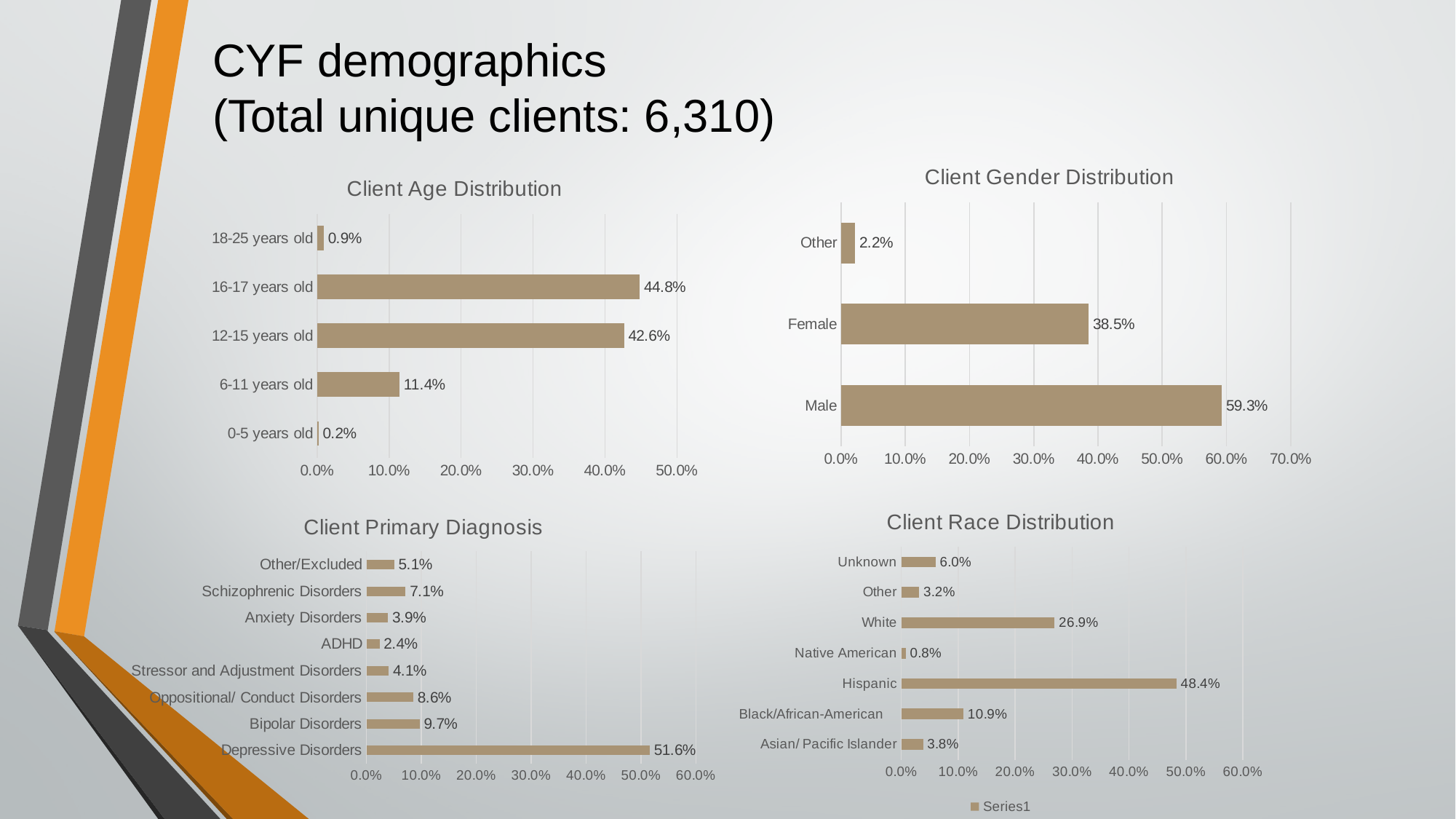

# CYF demographics (Total unique clients: 6,310)

### Chart: Client Gender Distribution

| Category |  |
|---|---|
| Male | 0.5928684627575277 |
| Female | 0.38541996830427894 |
| Other | 0.021711568938193343 |

### Chart: Client Age Distribution

| Category | % |
|---|---|
| 0-5 years old | 0.0017432646592709985 |
| 6-11 years old | 0.11426307448494454 |
| 12-15 years old | 0.42646592709984155 |
| 16-17 years old | 0.44849445324881143 |
| 18-25 years old | 0.009033280507131538 |

### Chart: Client Race Distribution

| Category |  |
|---|---|
| Asian/ Pacific Islander | 0.03819334389857369 |
| Black/African-American     | 0.10935023771790808 |
| Hispanic | 0.48351822503961966 |
| Native American | 0.00792393026941363 |
| White | 0.26925515055467514 |
| Other | 0.03153724247226625 |
| Unknown | 0.060221870047543584 |

### Chart: Client Primary Diagnosis

| Category |  |
|---|---|
| Depressive Disorders | 0.5163232963549921 |
| Bipolar Disorders | 0.09683042789223455 |
| Oppositional/ Conduct Disorders | 0.08557844690966719 |
| Stressor and Adjustment Disorders | 0.04057052297939778 |
| ADHD | 0.02393026941362916 |
| Anxiety Disorders | 0.0393026941362916 |
| Schizophrenic Disorders | 0.07131537242472266 |
| Other/Excluded | 0.05071315372424723 |